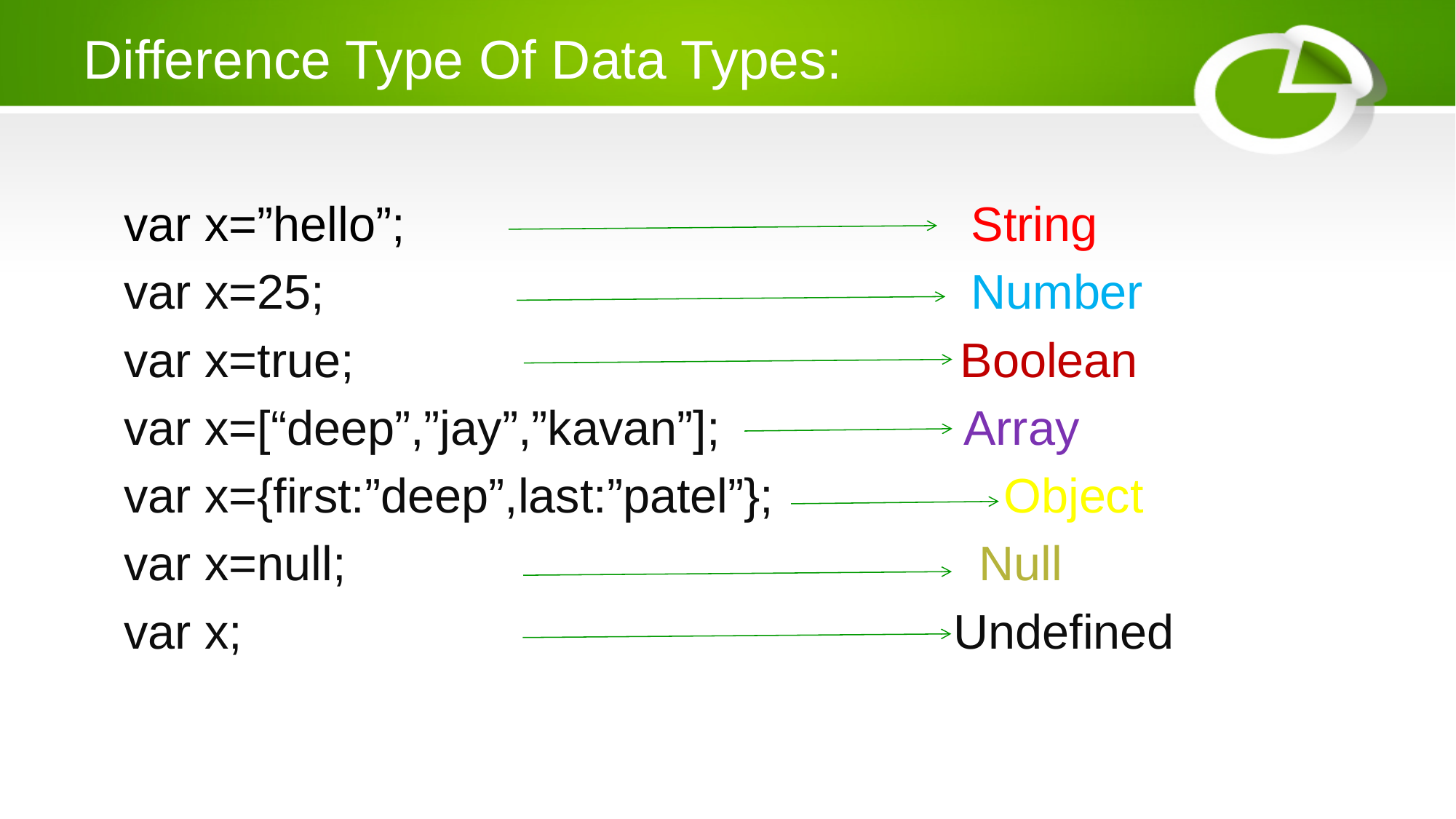

# Difference Type Of Data Types:
   var x=”hello”;                                          String
   var x=25;                                                Number
   var x=true;                                             Boolean
   var x=[“deep”,”jay”,”kavan”];                  Array
   var x={first:”deep”,last:”patel”};                 Object
   var x=null;                                               Null
   var x;                                                     Undefined